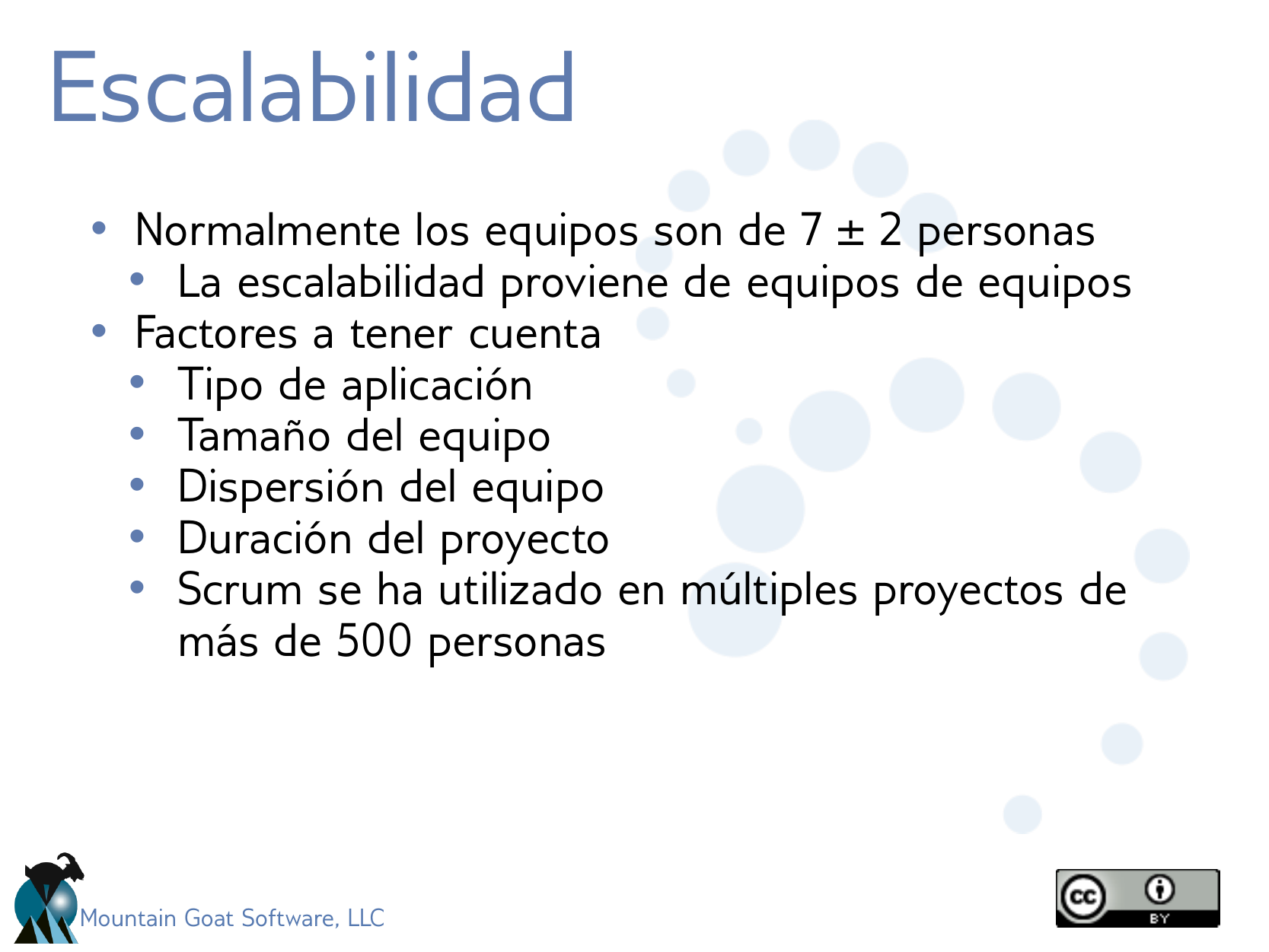

# Escalabilidad
Normalmente los equipos son de 7 ± 2 personas
La escalabilidad proviene de equipos de equipos
Factores a tener cuenta
Tipo de aplicación
Tamaño del equipo
Dispersión del equipo
Duración del proyecto
Scrum se ha utilizado en múltiples proyectos de más de 500 personas